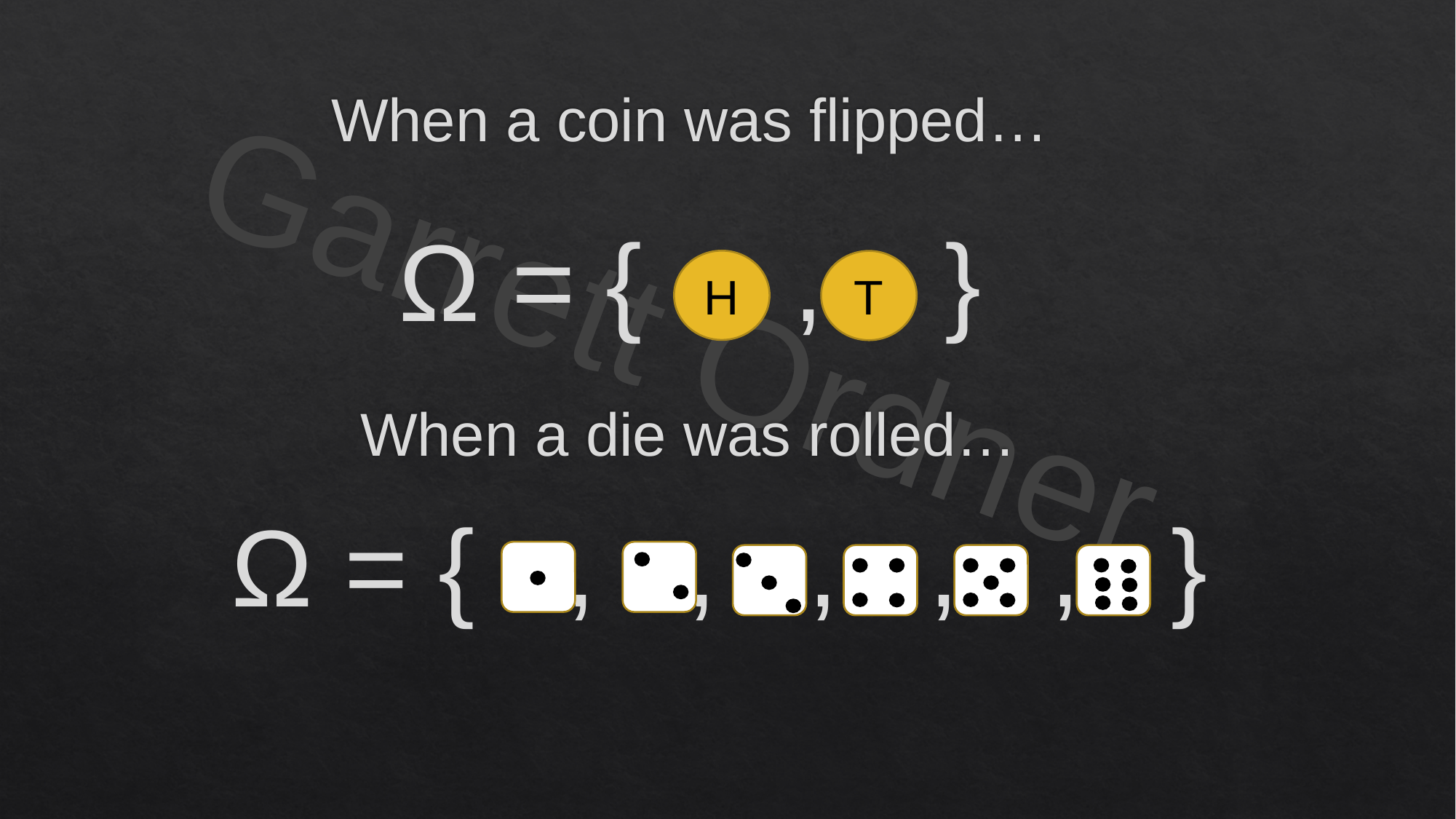

# When a coin was flipped…
Ω = {     ,    }
H
T
When a die was rolled…
Ω = {   ,   ,   ,   ,   ,   }